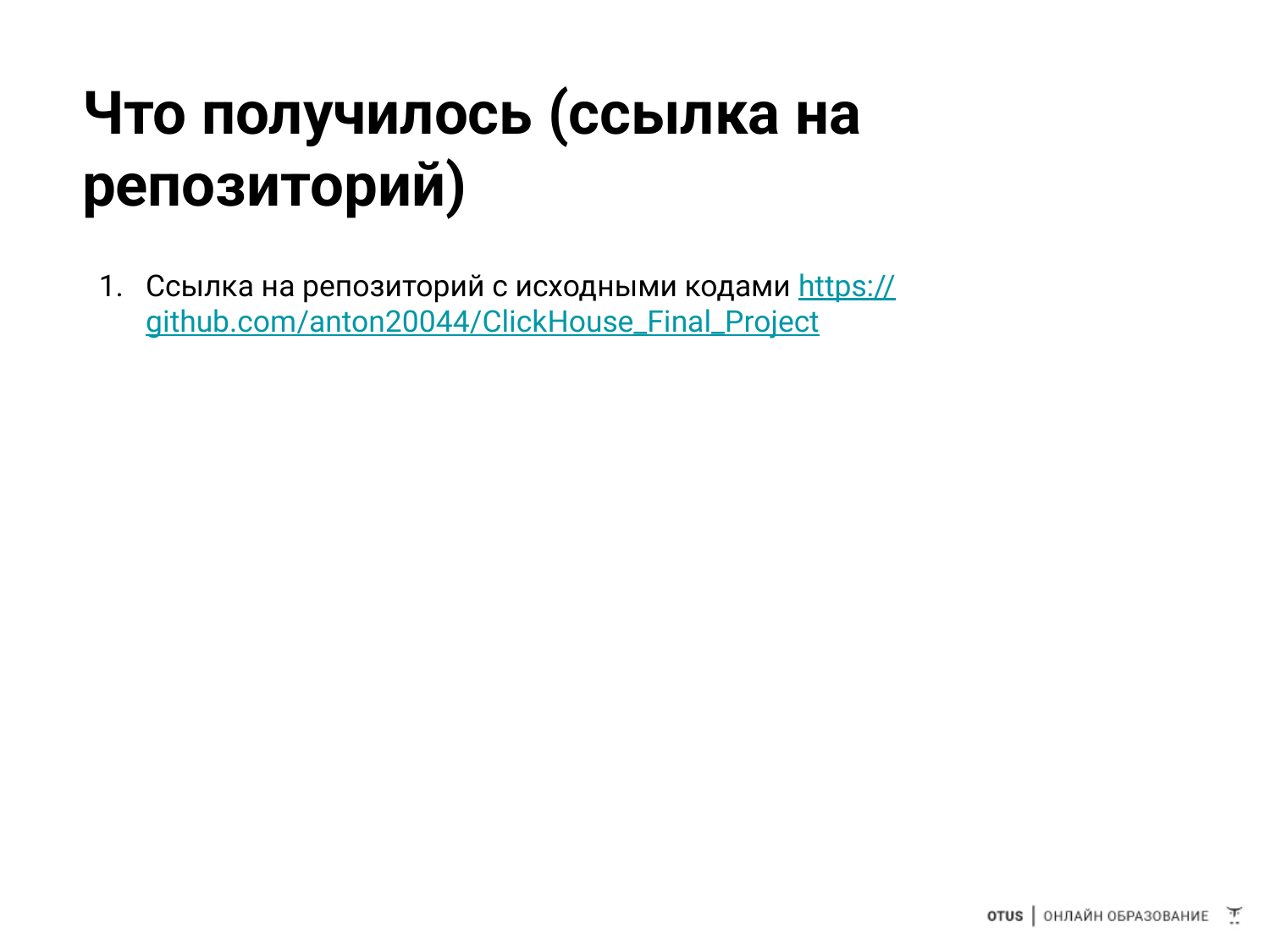

# Что получилось (ссылка на репозиторий)
Ссылка на репозиторий с исходными кодами https://github.com/anton20044/ClickHouse_Final_Project